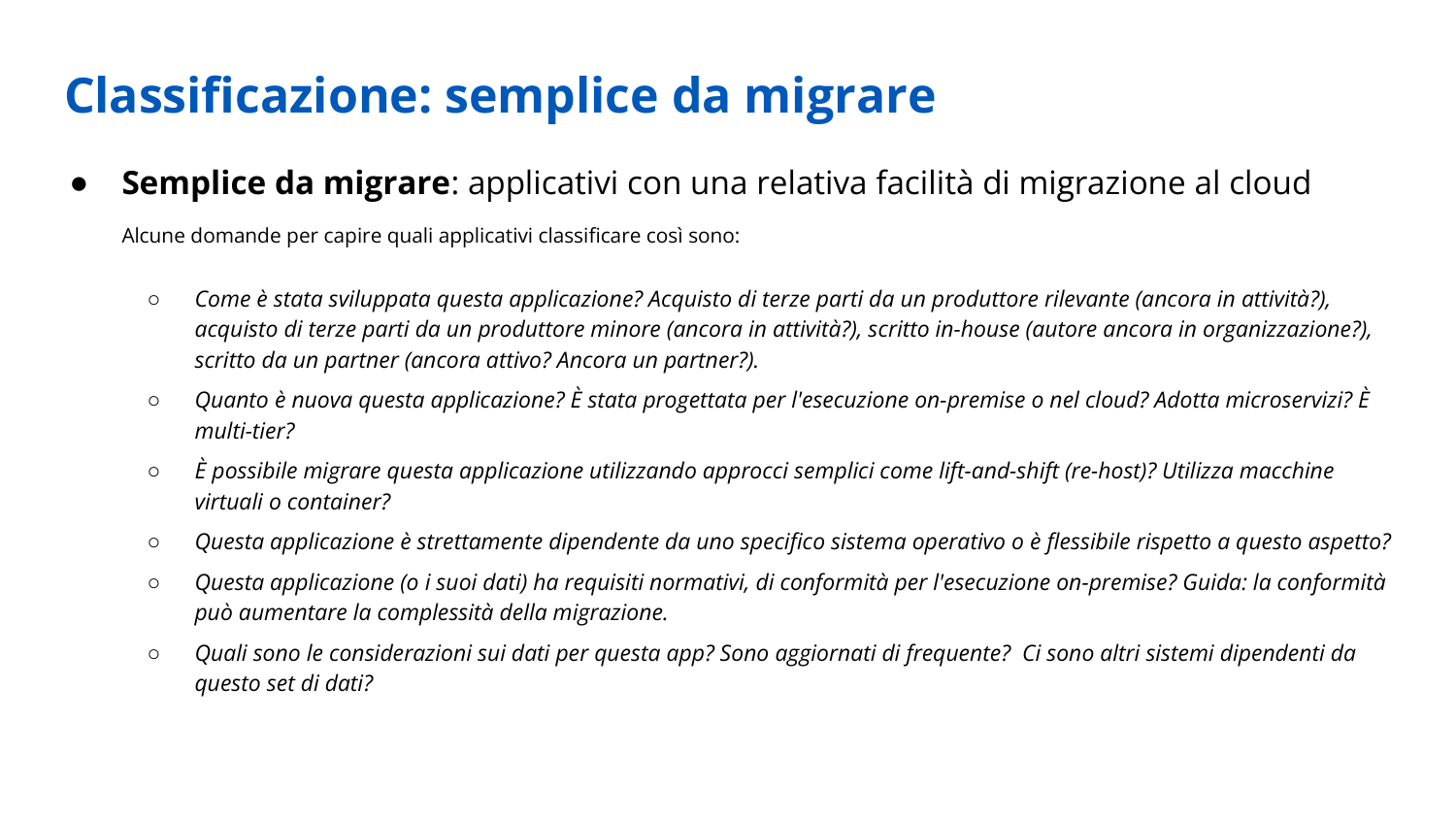

Classificazione: semplice da migrare
Semplice da migrare: applicativi con una relativa facilità di migrazione al cloud
Alcune domande per capire quali applicativi classificare così sono:
Come è stata sviluppata questa applicazione? Acquisto di terze parti da un produttore rilevante (ancora in attività?), acquisto di terze parti da un produttore minore (ancora in attività?), scritto in-house (autore ancora in organizzazione?), scritto da un partner (ancora attivo? Ancora un partner?).
Quanto è nuova questa applicazione? È stata progettata per l'esecuzione on-premise o nel cloud? Adotta microservizi? È multi-tier?
È possibile migrare questa applicazione utilizzando approcci semplici come lift-and-shift (re-host)? Utilizza macchine virtuali o container?
Questa applicazione è strettamente dipendente da uno specifico sistema operativo o è flessibile rispetto a questo aspetto?
Questa applicazione (o i suoi dati) ha requisiti normativi, di conformità per l'esecuzione on-premise? Guida: la conformità può aumentare la complessità della migrazione.
Quali sono le considerazioni sui dati per questa app? Sono aggiornati di frequente?  Ci sono altri sistemi dipendenti da questo set di dati?